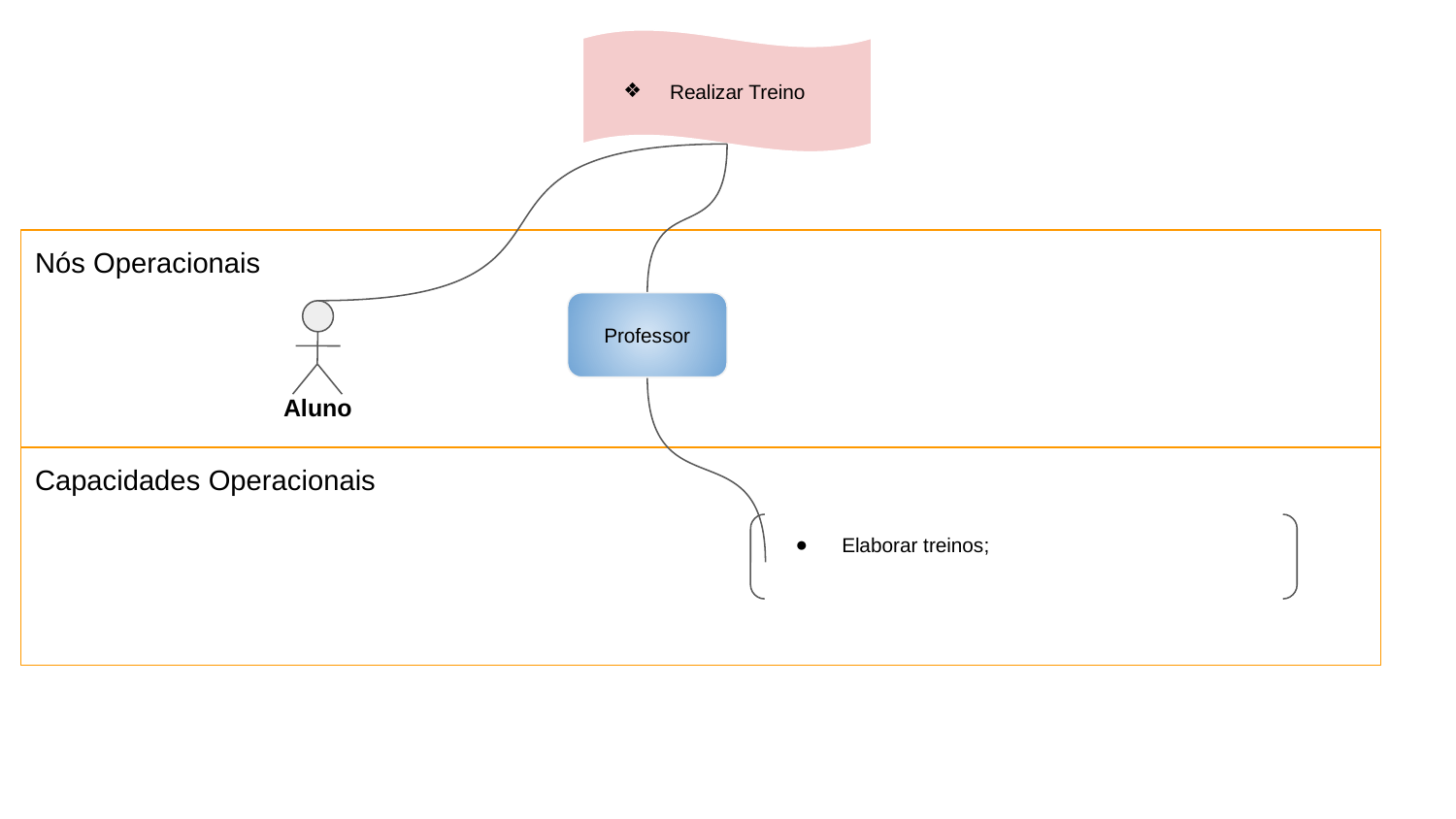

Realizar Treino
Nós Operacionais
Professor

Aluno
Capacidades Operacionais
Elaborar treinos;